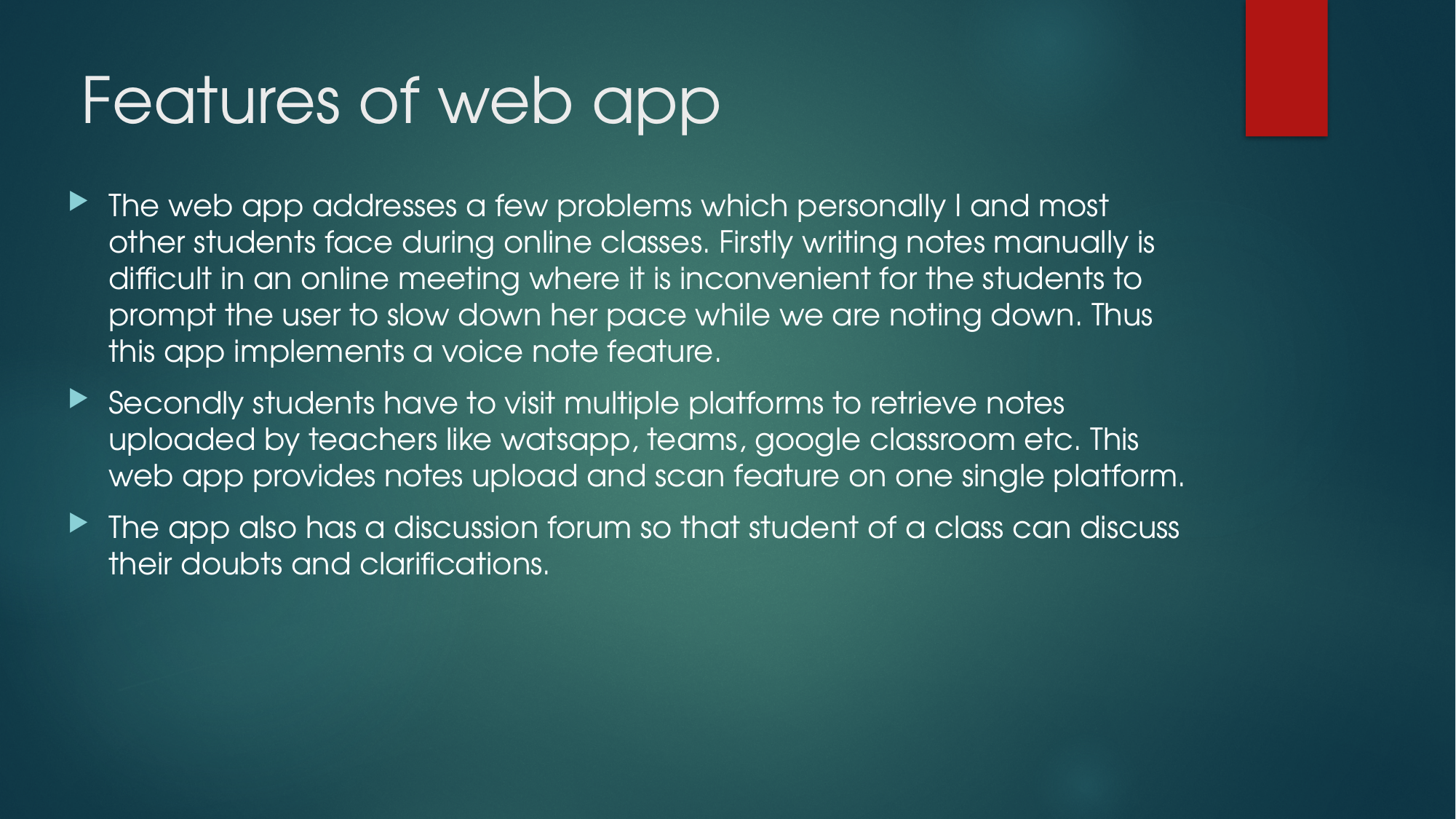

# Features of web app
The web app addresses a few problems which personally I and most other students face during online classes. Firstly writing notes manually is difficult in an online meeting where it is inconvenient for the students to prompt the user to slow down her pace while we are noting down. Thus this app implements a voice note feature.
Secondly students have to visit multiple platforms to retrieve notes uploaded by teachers like watsapp, teams, google classroom etc. This web app provides notes upload and scan feature on one single platform.
The app also has a discussion forum so that student of a class can discuss their doubts and clarifications.